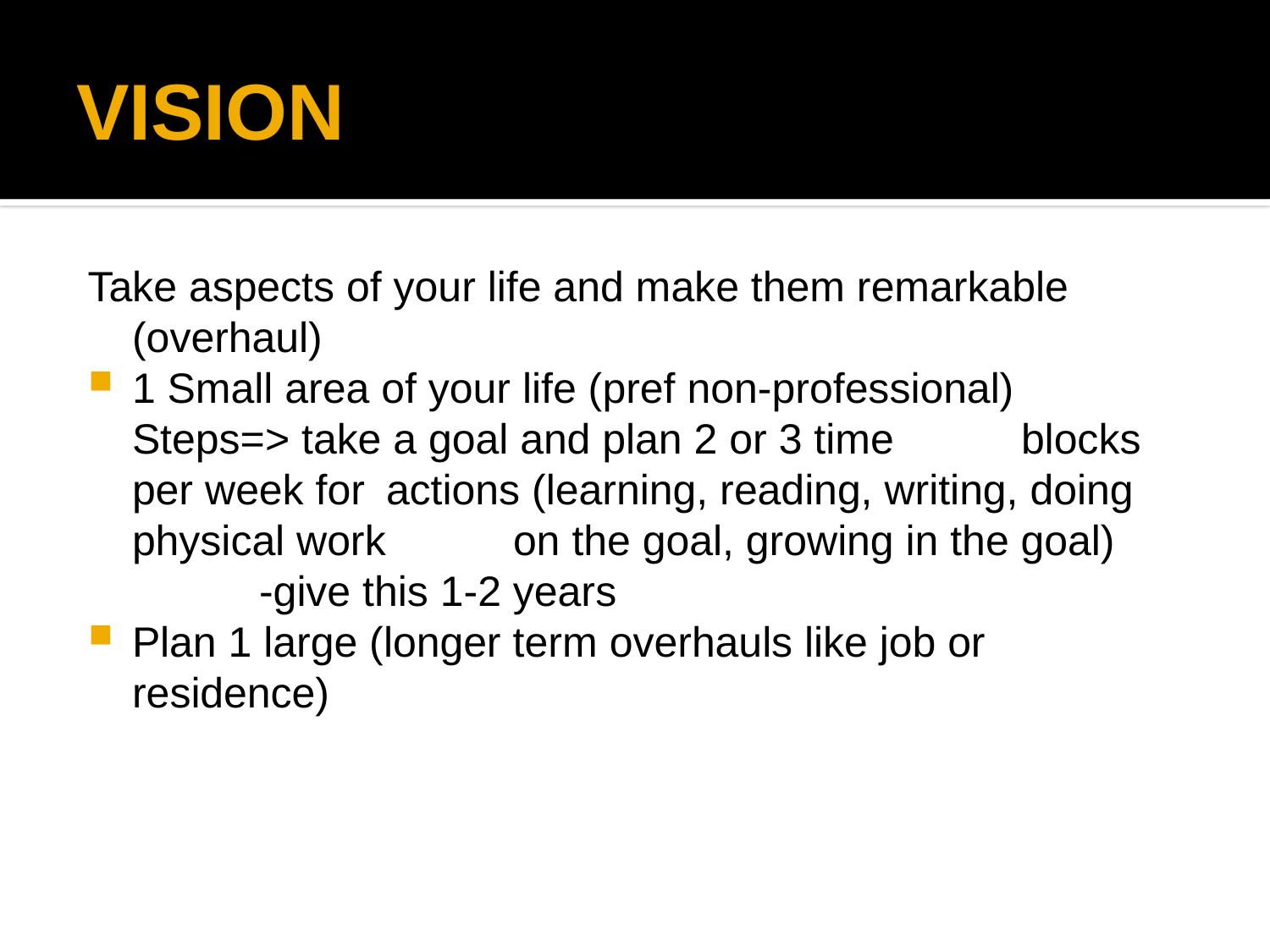

# VISION
Take aspects of your life and make them remarkable (overhaul)
1 Small area of your life (pref non-professional)
	Steps=> take a goal and plan 2 or 3 time 	blocks per week for 	actions (learning, reading, writing, doing physical work 	on the goal, growing in the goal)
		-give this 1-2 years
Plan 1 large (longer term overhauls like job or residence)